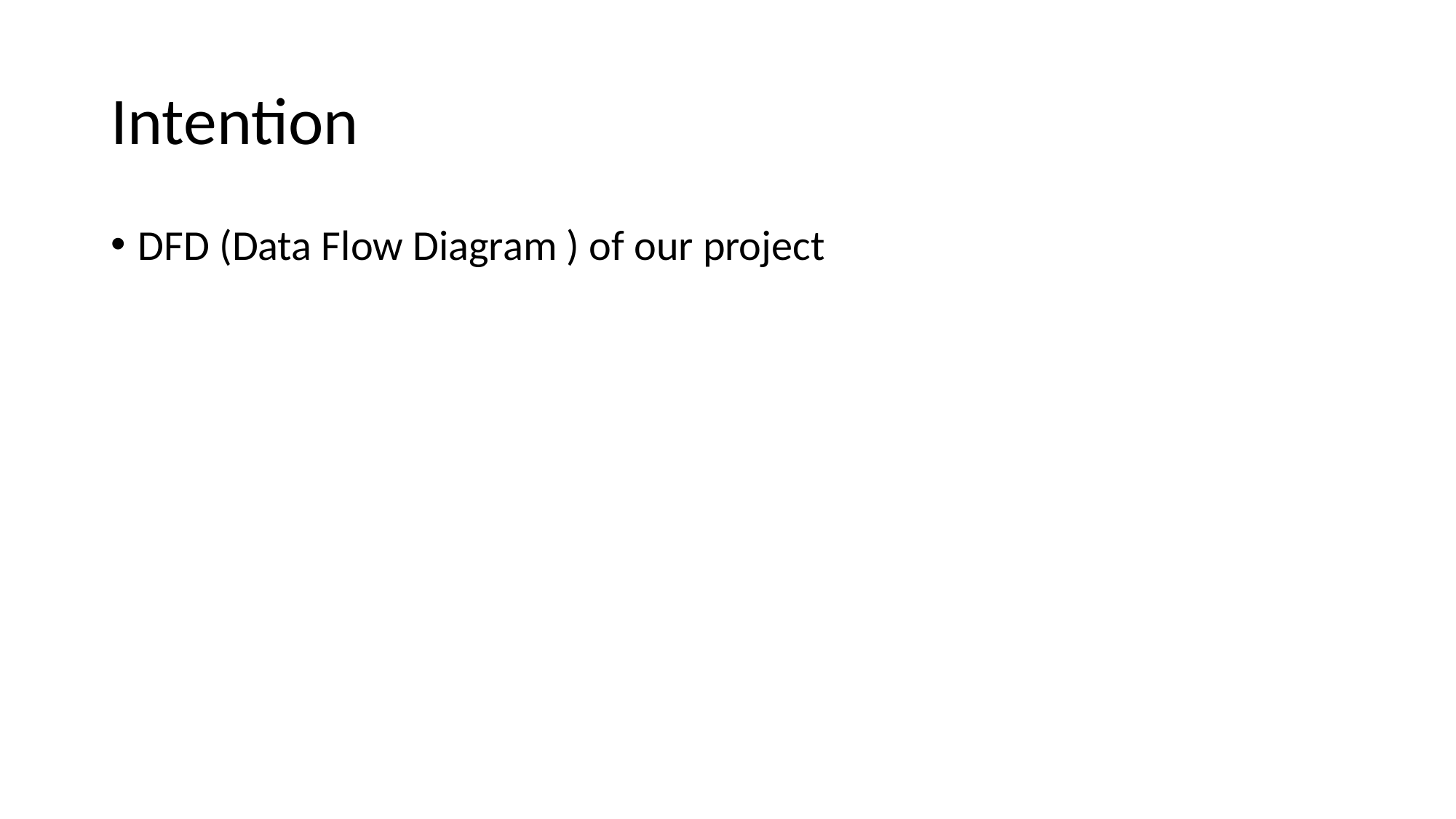

# Intention
DFD (Data Flow Diagram ) of our project